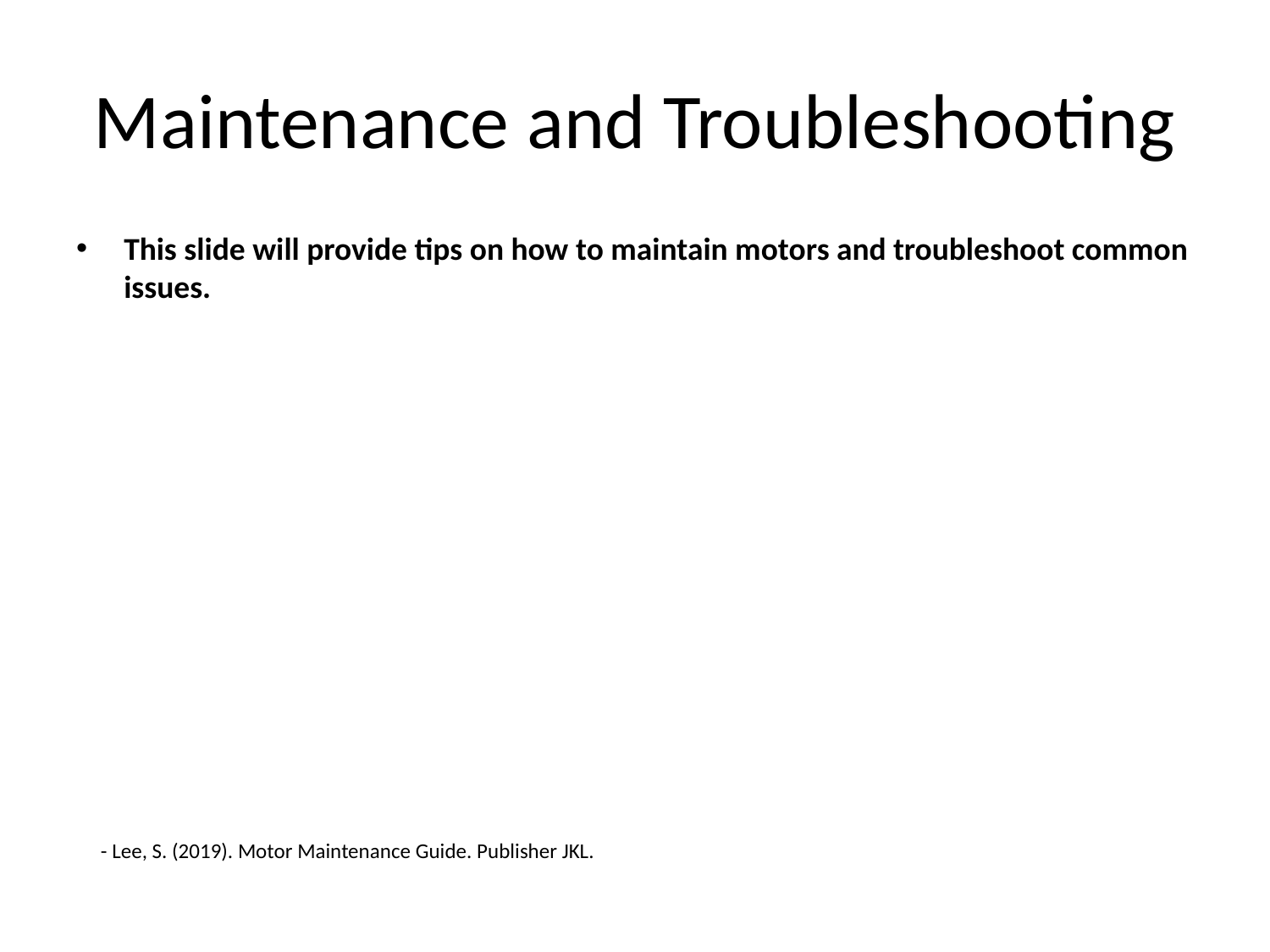

# Maintenance and Troubleshooting
This slide will provide tips on how to maintain motors and troubleshoot common issues.

- Lee, S. (2019). Motor Maintenance Guide. Publisher JKL.